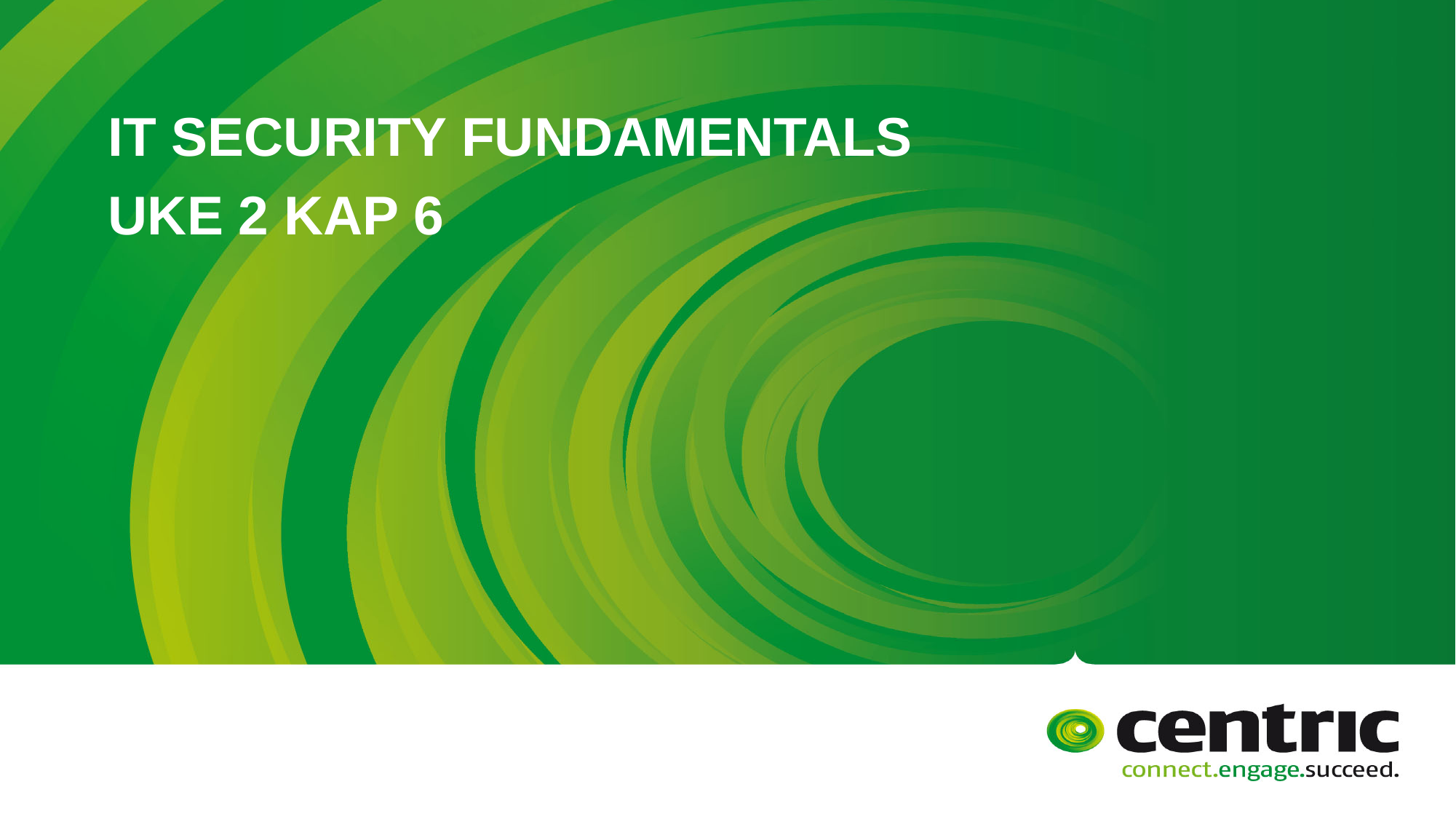

# IT Security Fundamentals Uke 2 kap 6